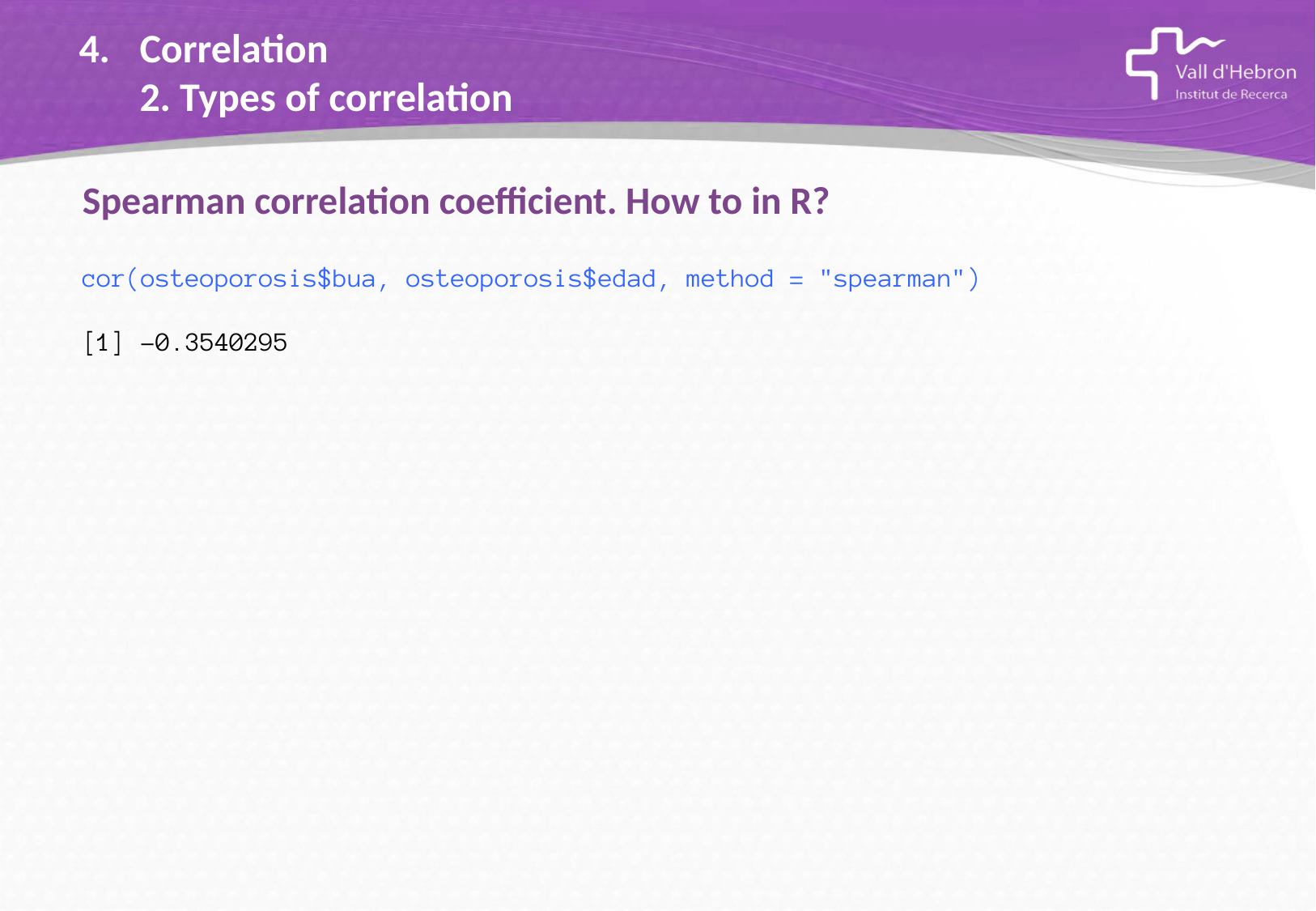

# Correlation 2. Types of correlation
Spearman correlation coefficient. How to in R?
cor(osteoporosis$bua, osteoporosis$edad, method = "spearman")

[1] -0.3540295